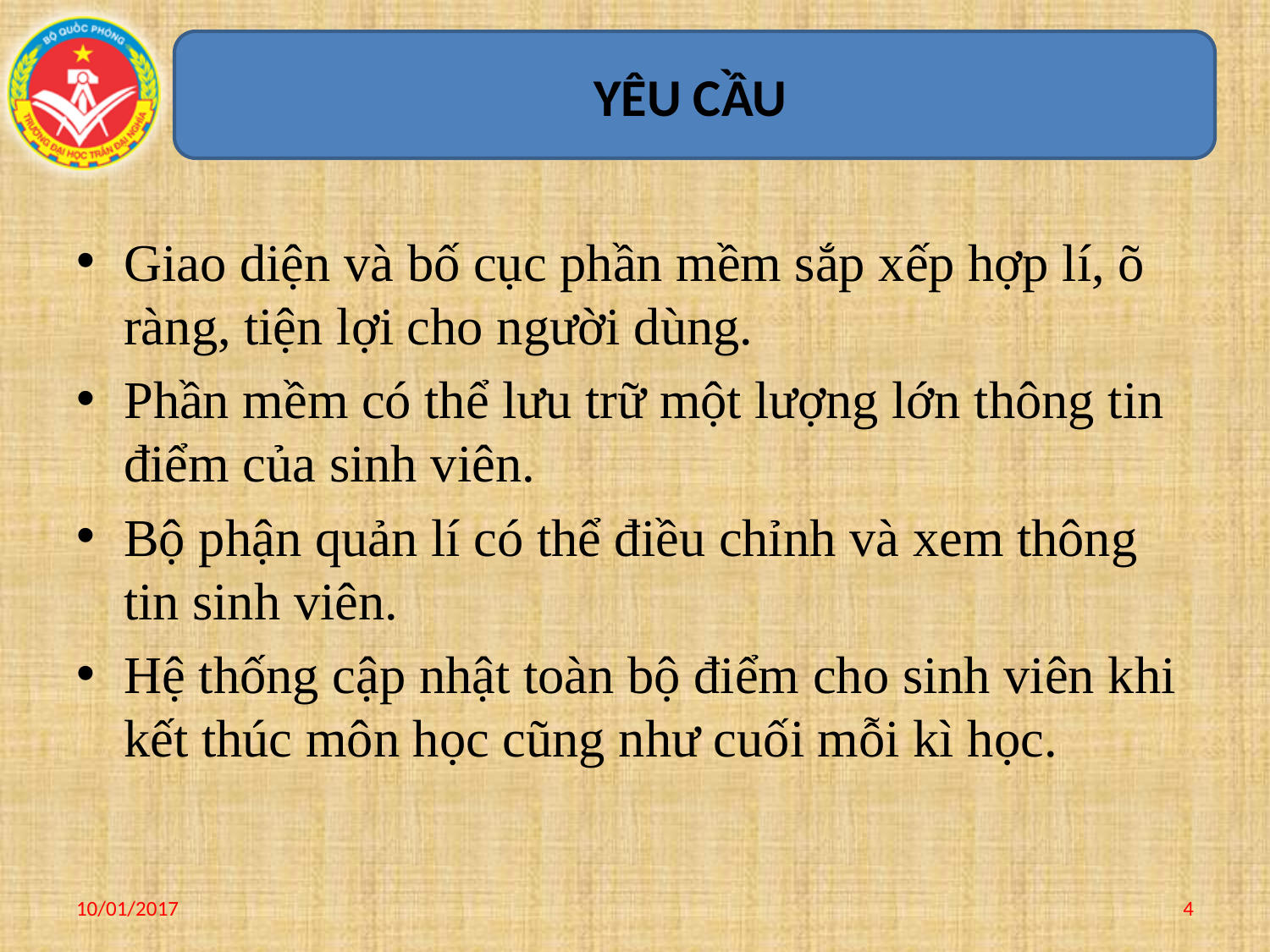

# YÊU CẦU
Giao diện và bố cục phần mềm sắp xếp hợp lí, õ ràng, tiện lợi cho người dùng.
Phần mềm có thể lưu trữ một lượng lớn thông tin điểm của sinh viên.
Bộ phận quản lí có thể điều chỉnh và xem thông tin sinh viên.
Hệ thống cập nhật toàn bộ điểm cho sinh viên khi kết thúc môn học cũng như cuối mỗi kì học.
10/01/2017
4